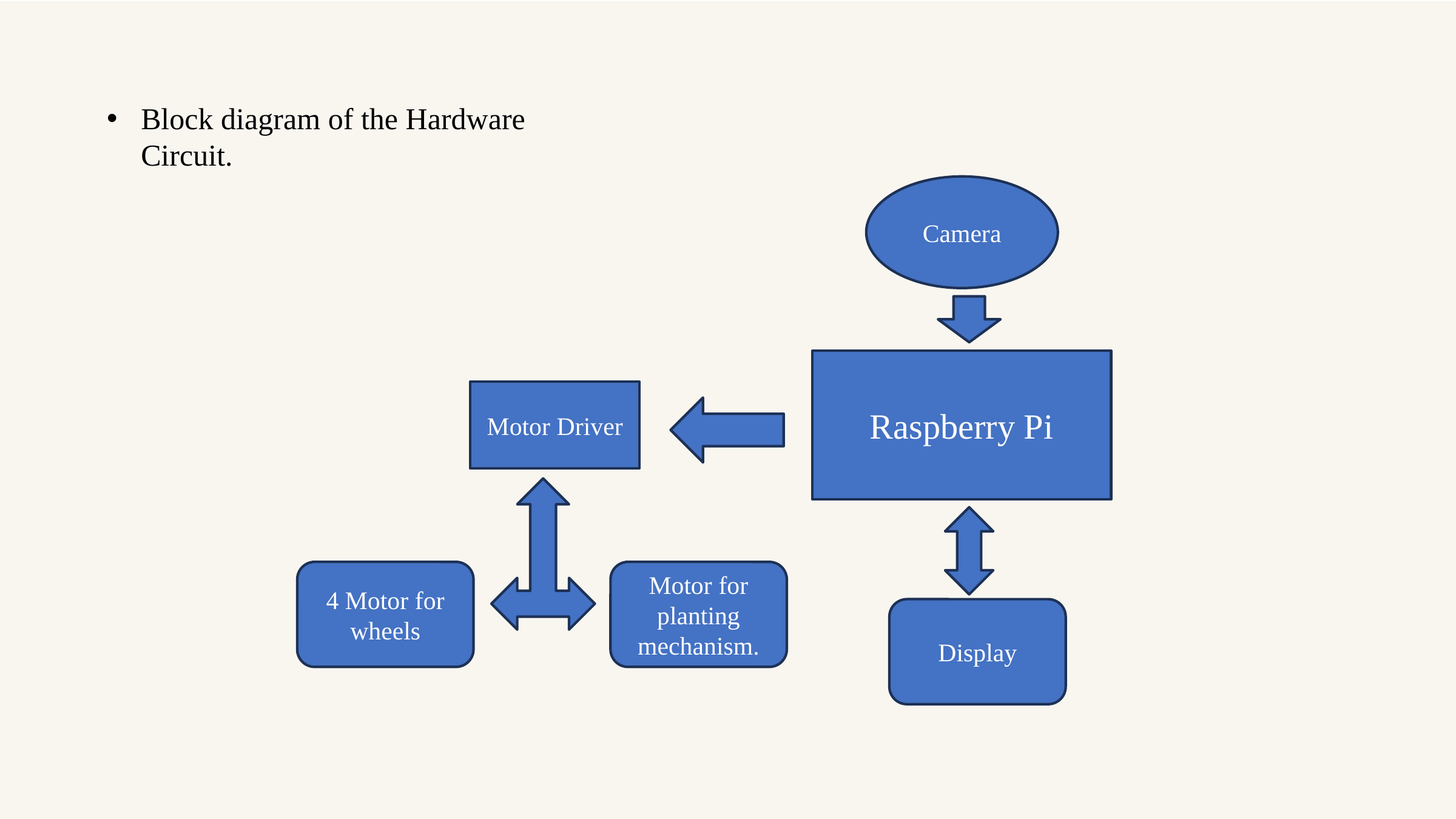

Block diagram of the Hardware Circuit.
Camera

Raspberry Pi
Motor Driver

4 Motor for wheels

Motor for planting mechanism.
Display